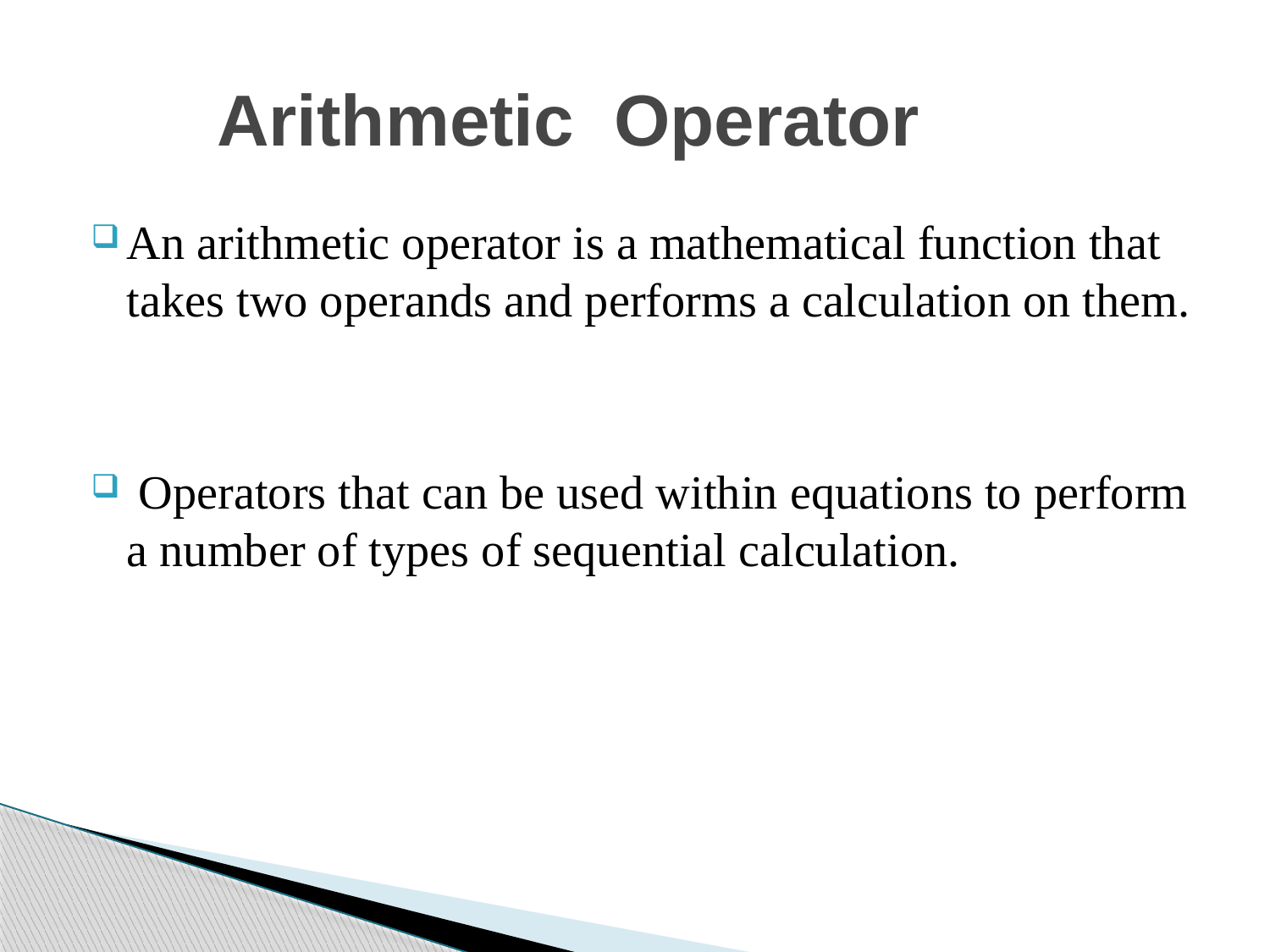

# Arithmetic  Operator
An arithmetic operator is a mathematical function that takes two operands and performs a calculation on them.

 Operators that can be used within equations to perform a number of types of sequential calculation.